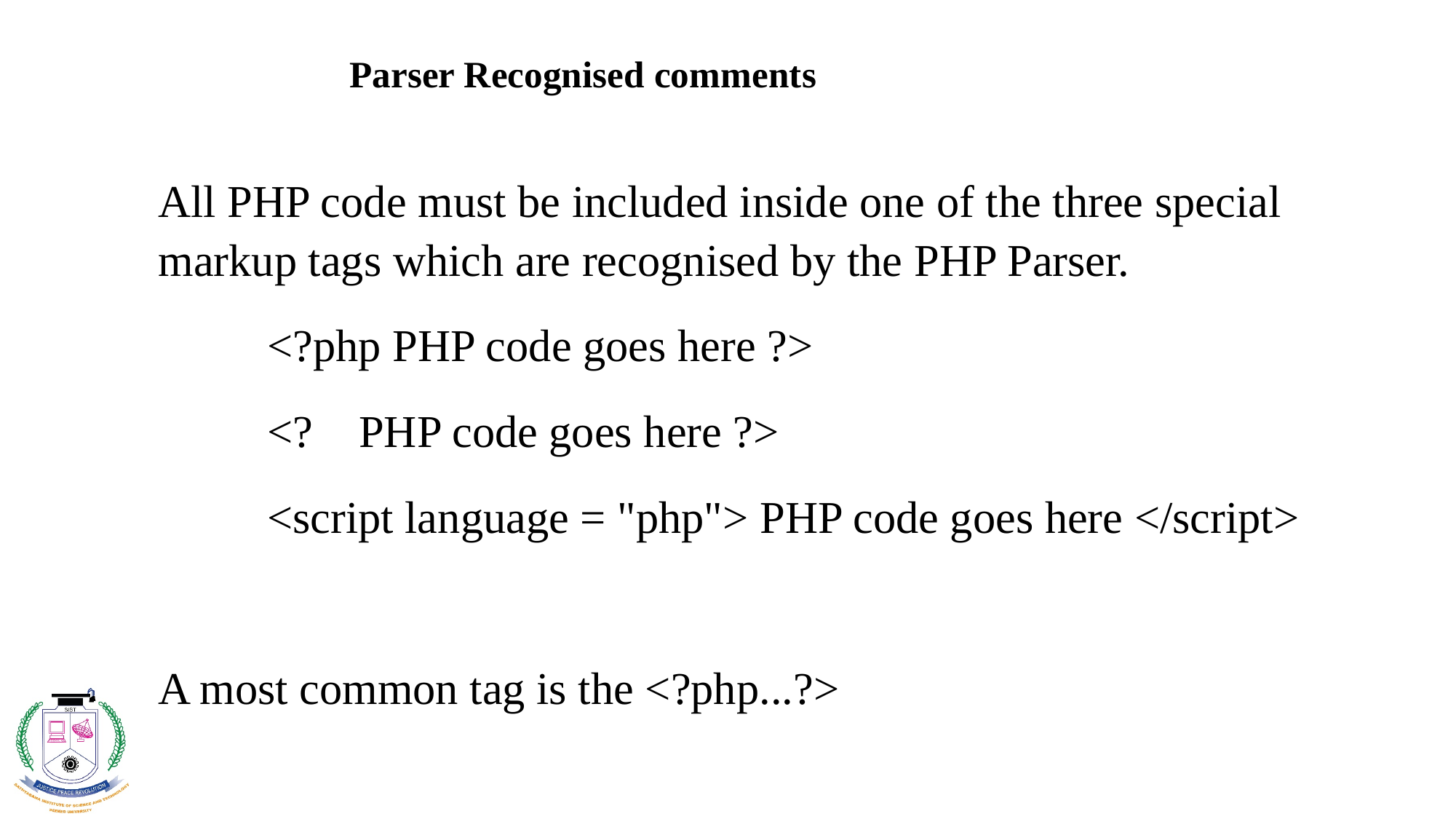

# Parser Recognised comments
All PHP code must be included inside one of the three special markup tags which are recognised by the PHP Parser.
	<?php PHP code goes here ?>
	<?    PHP code goes here ?>
	<script language = "php"> PHP code goes here </script>

A most common tag is the <?php...?>